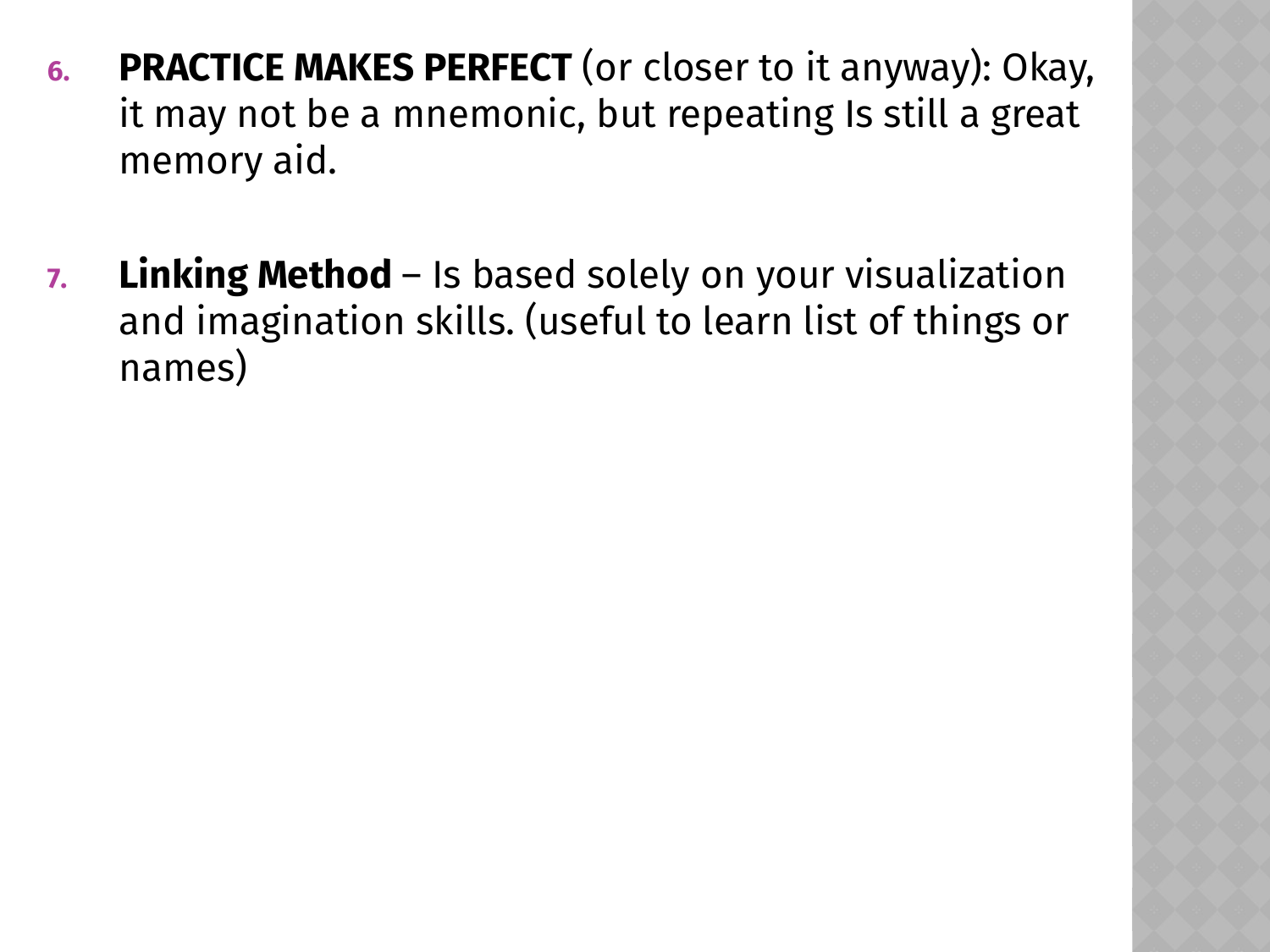

PRACTICE MAKES PERFECT (or closer to it anyway): Okay, it may not be a mnemonic, but repeating Is still a great memory aid.

Linking Method – Is based solely on your visualization and imagination skills. (useful to learn list of things or names)